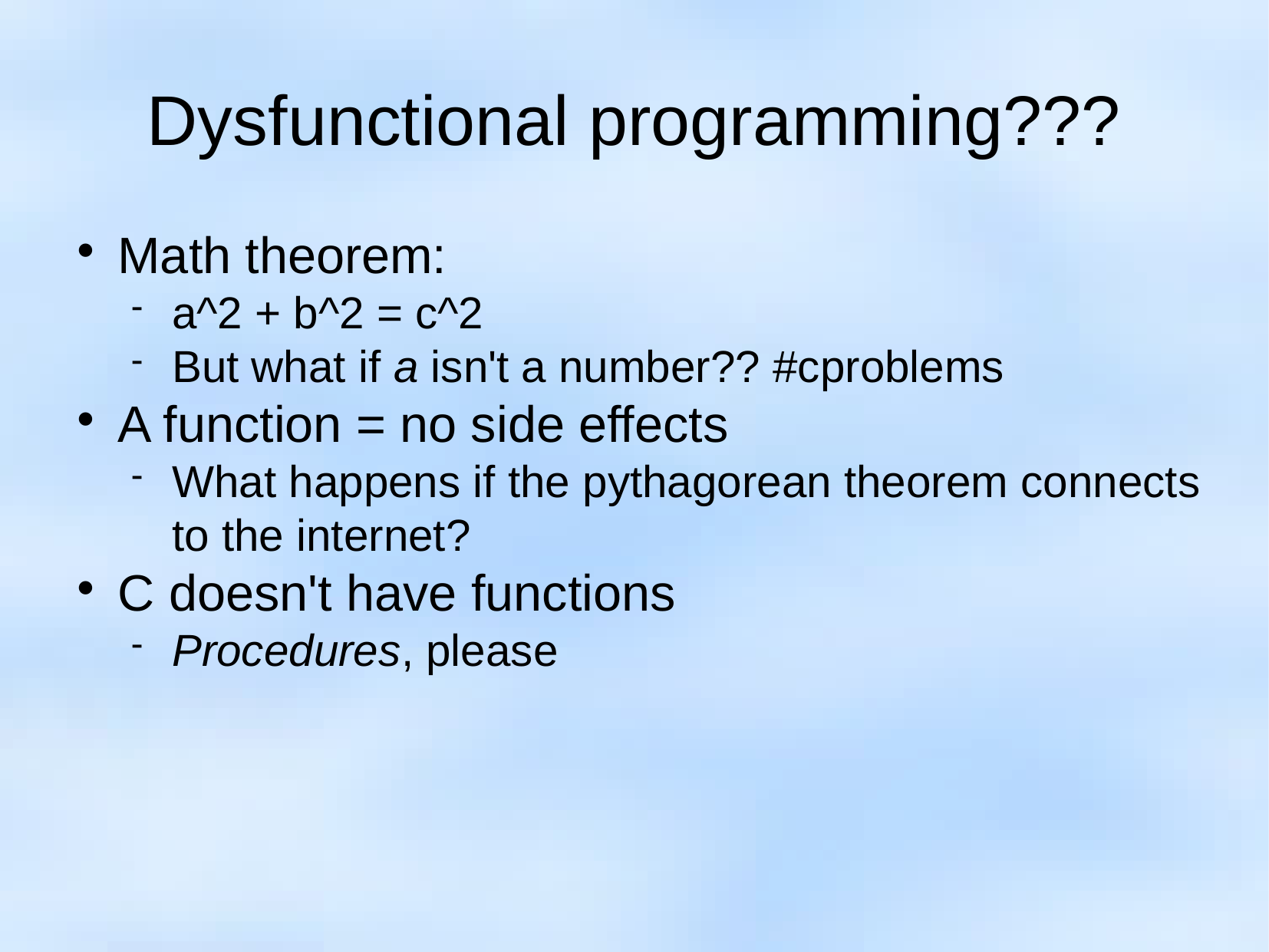

Dysfunctional programming???
Math theorem:
a^2 + b^2 = c^2
But what if a isn't a number?? #cproblems
A function = no side effects
What happens if the pythagorean theorem connects to the internet?
C doesn't have functions
Procedures, please